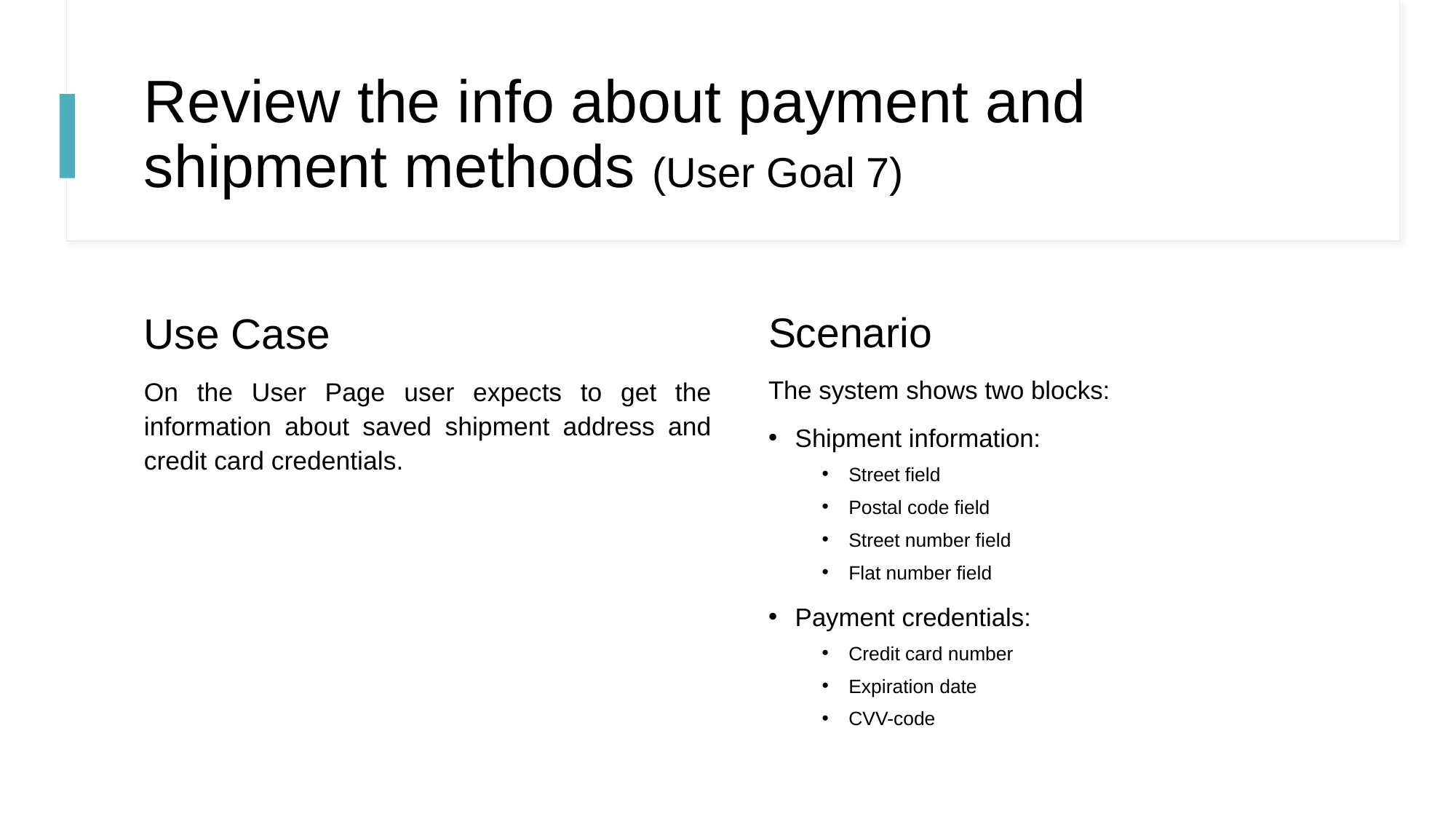

# Review the info about payment and shipment methods (User Goal 7)
Use Case
On the User Page user expects to get the information about saved shipment address and credit card credentials.
Scenario
The system shows two blocks:
Shipment information:
Street field
Postal code field
Street number field
Flat number field
Payment credentials:
Credit card number
Expiration date
CVV-code